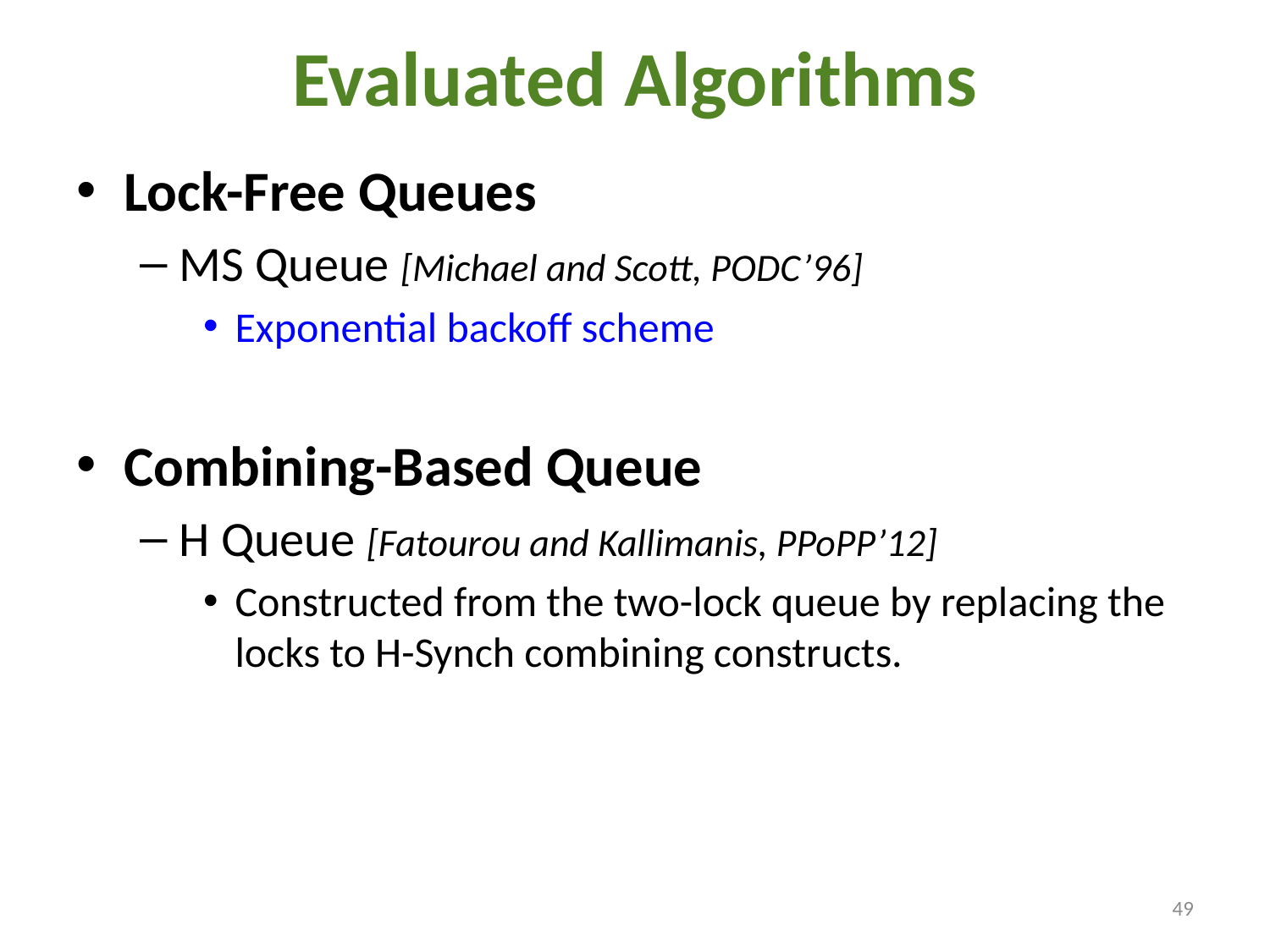

# Evaluated Algorithms
Lock-Free Queues
MS Queue [Michael and Scott, PODC’96]
Exponential backoff scheme

Combining-Based Queue
H Queue [Fatourou and Kallimanis, PPoPP’12]
Constructed from the two-lock queue by replacing the locks to H-Synch combining constructs.

49